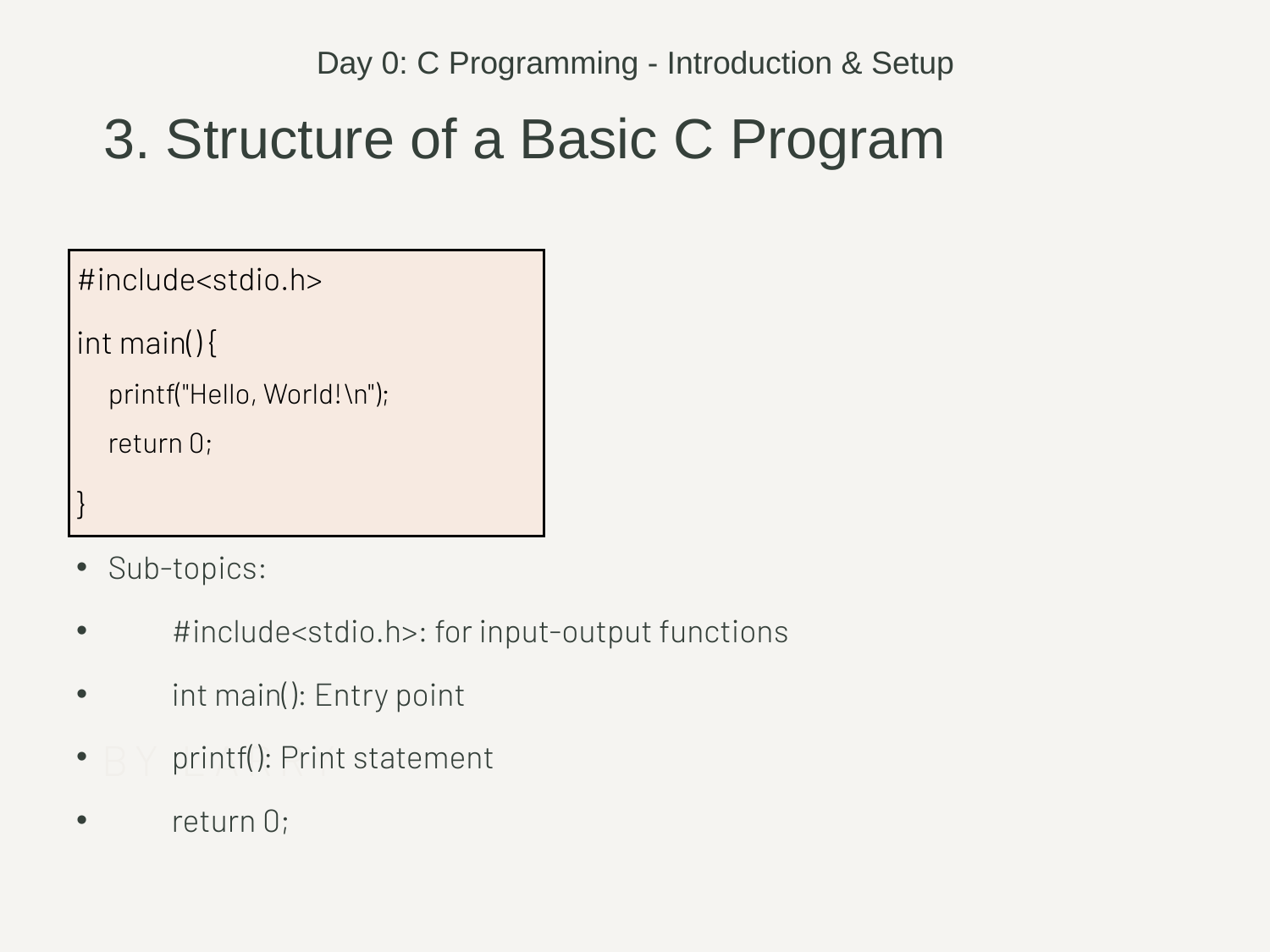

# Day 0: C Programming - Introduction & Setup
3. Structure of a Basic C Program

#include<stdio.h>
int main() {
printf("Hello, World!\n");
return 0;
}
Sub-topics:
  #include<stdio.h>: for input-output functions
  int main(): Entry point
  printf(): Print statement
  return 0;

By Larry